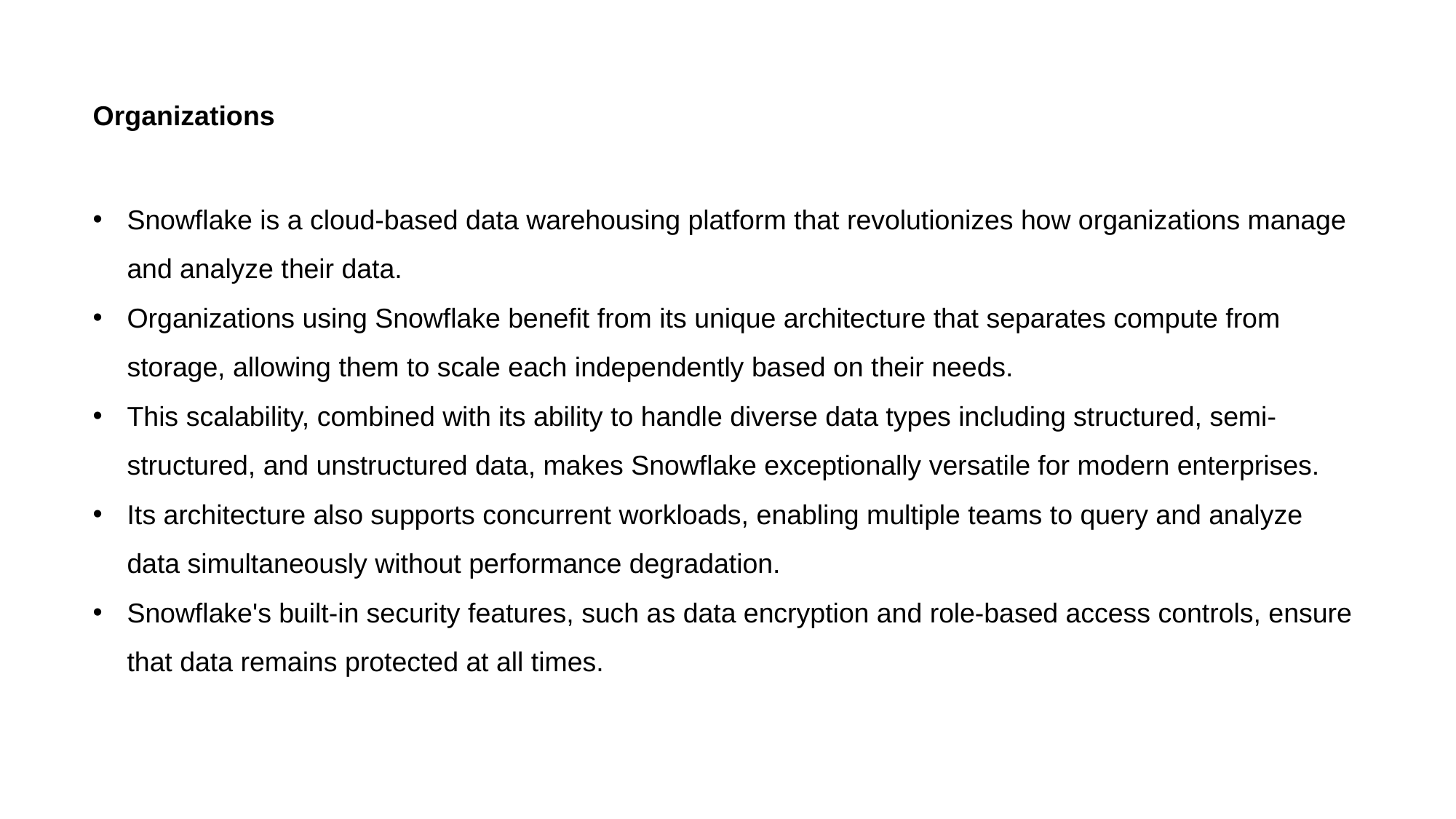

Organizations
Snowflake is a cloud-based data warehousing platform that revolutionizes how organizations manage and analyze their data.
Organizations using Snowflake benefit from its unique architecture that separates compute from storage, allowing them to scale each independently based on their needs.
This scalability, combined with its ability to handle diverse data types including structured, semi-structured, and unstructured data, makes Snowflake exceptionally versatile for modern enterprises.
Its architecture also supports concurrent workloads, enabling multiple teams to query and analyze data simultaneously without performance degradation.
Snowflake's built-in security features, such as data encryption and role-based access controls, ensure that data remains protected at all times.